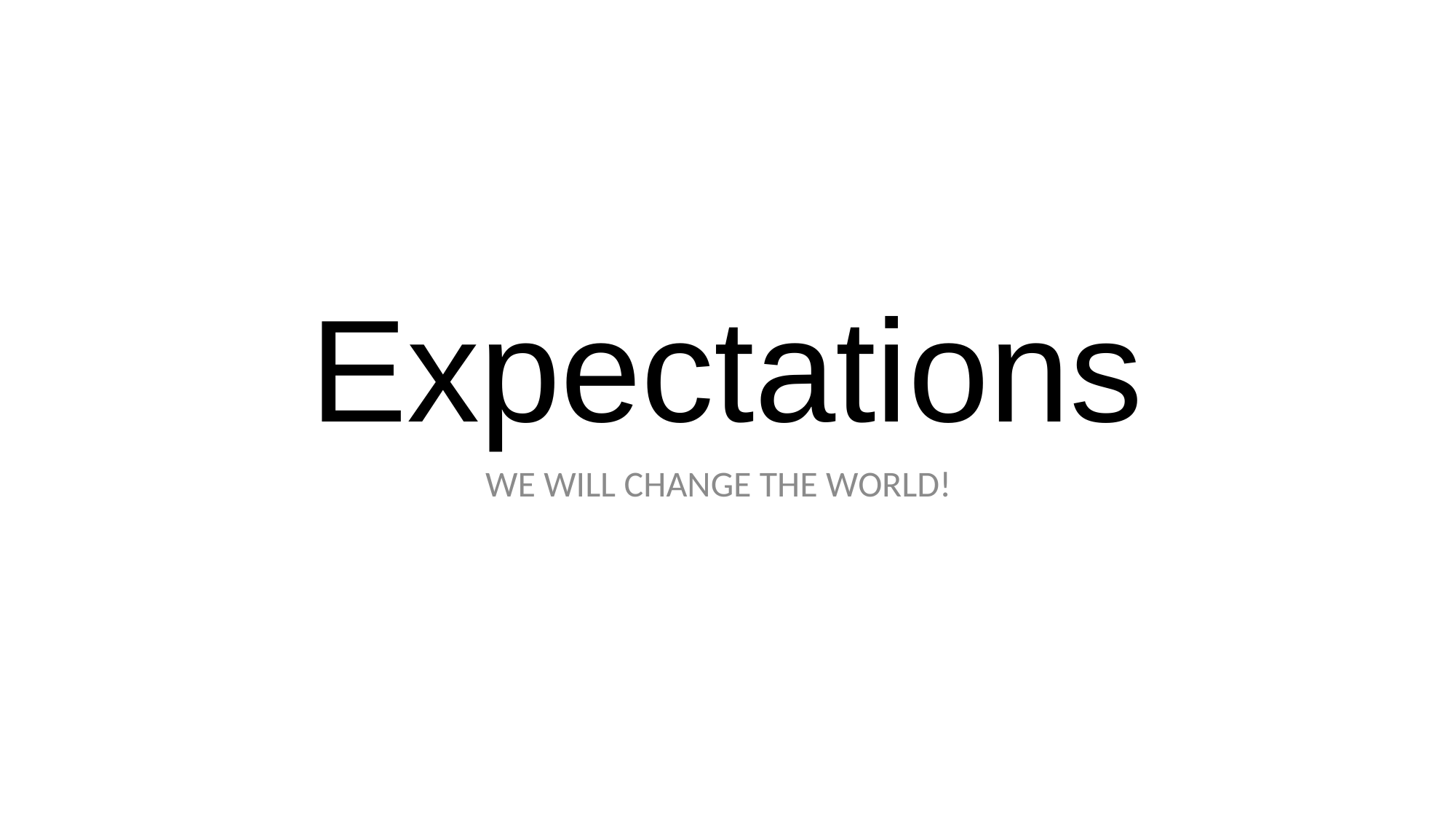

# Expectations
WE WILL CHANGE THE WORLD!